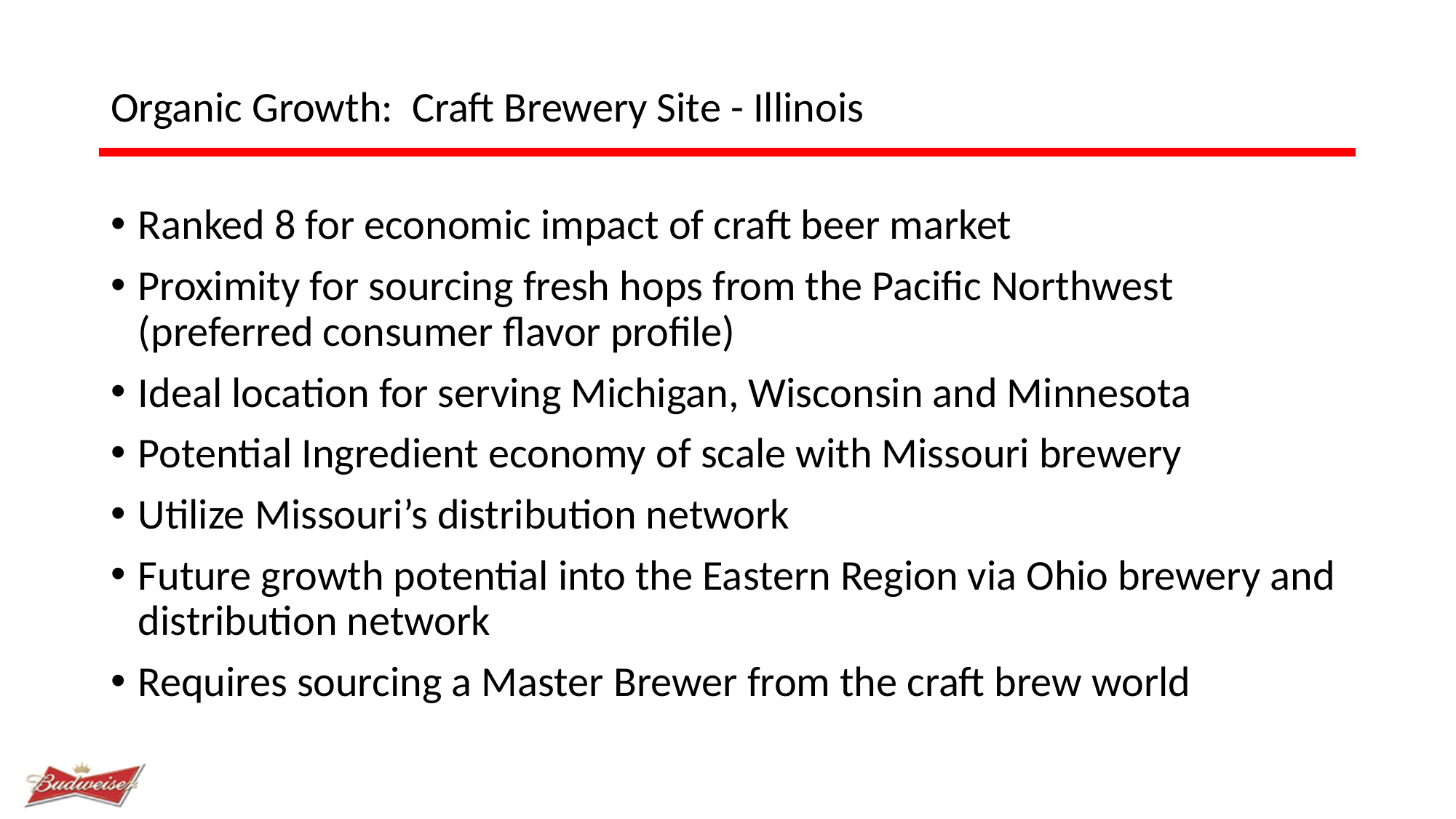

# Organic Growth:  Craft Brewery Site - Illinois
Ranked 8 for economic impact of craft beer market
Proximity for sourcing fresh hops from the Pacific Northwest (preferred consumer flavor profile)
Ideal location for serving Michigan, Wisconsin and Minnesota
Potential Ingredient economy of scale with Missouri brewery
Utilize Missouri’s distribution network
Future growth potential into the Eastern Region via Ohio brewery and distribution network
Requires sourcing a Master Brewer from the craft brew world